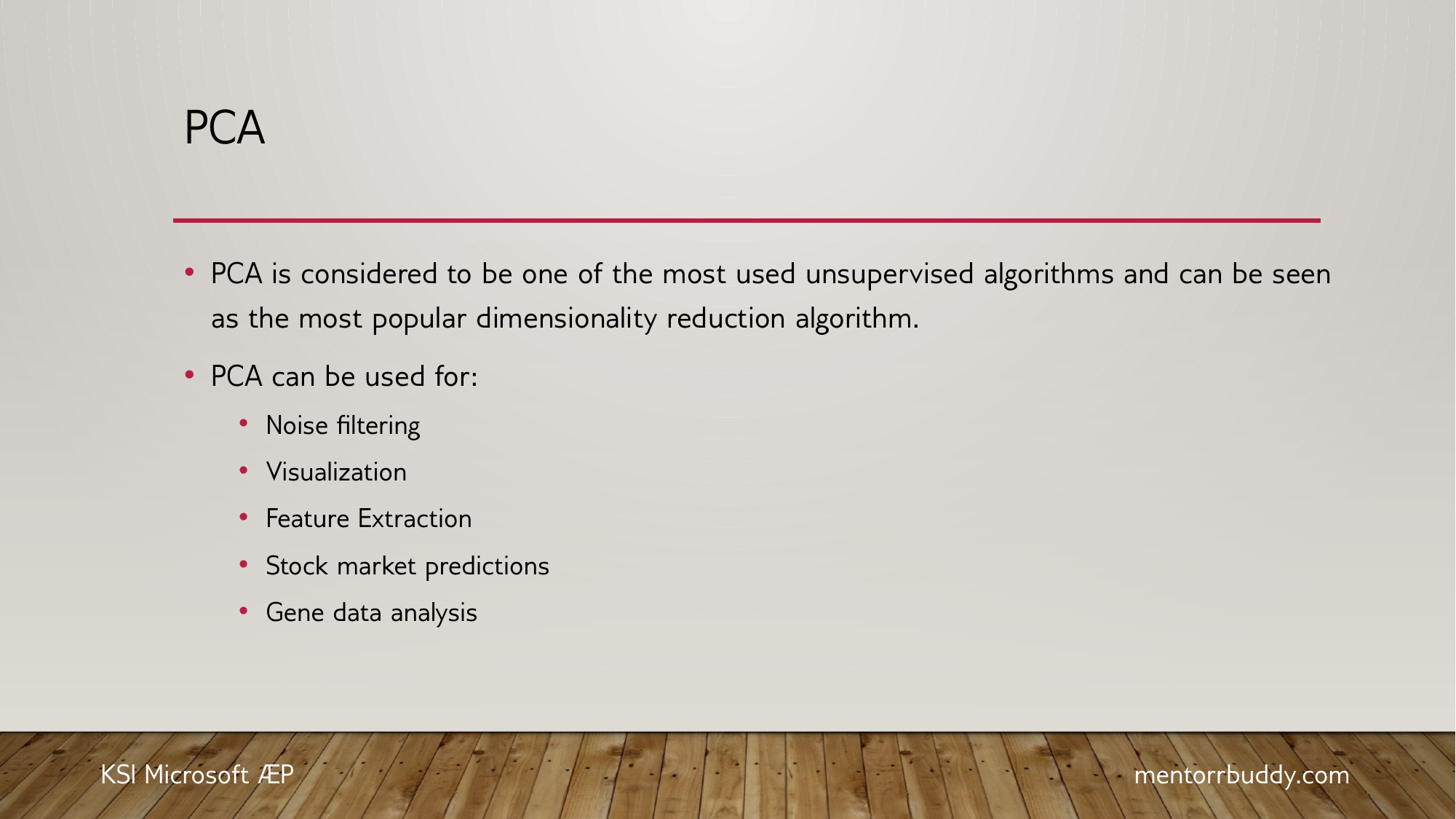

# PCA
PCA is considered to be one of the most used unsupervised algorithms and can be seen as the most popular dimensionality reduction algorithm.
PCA can be used for:
Noise filtering
Visualization
Feature Extraction
Stock market predictions
Gene data analysis